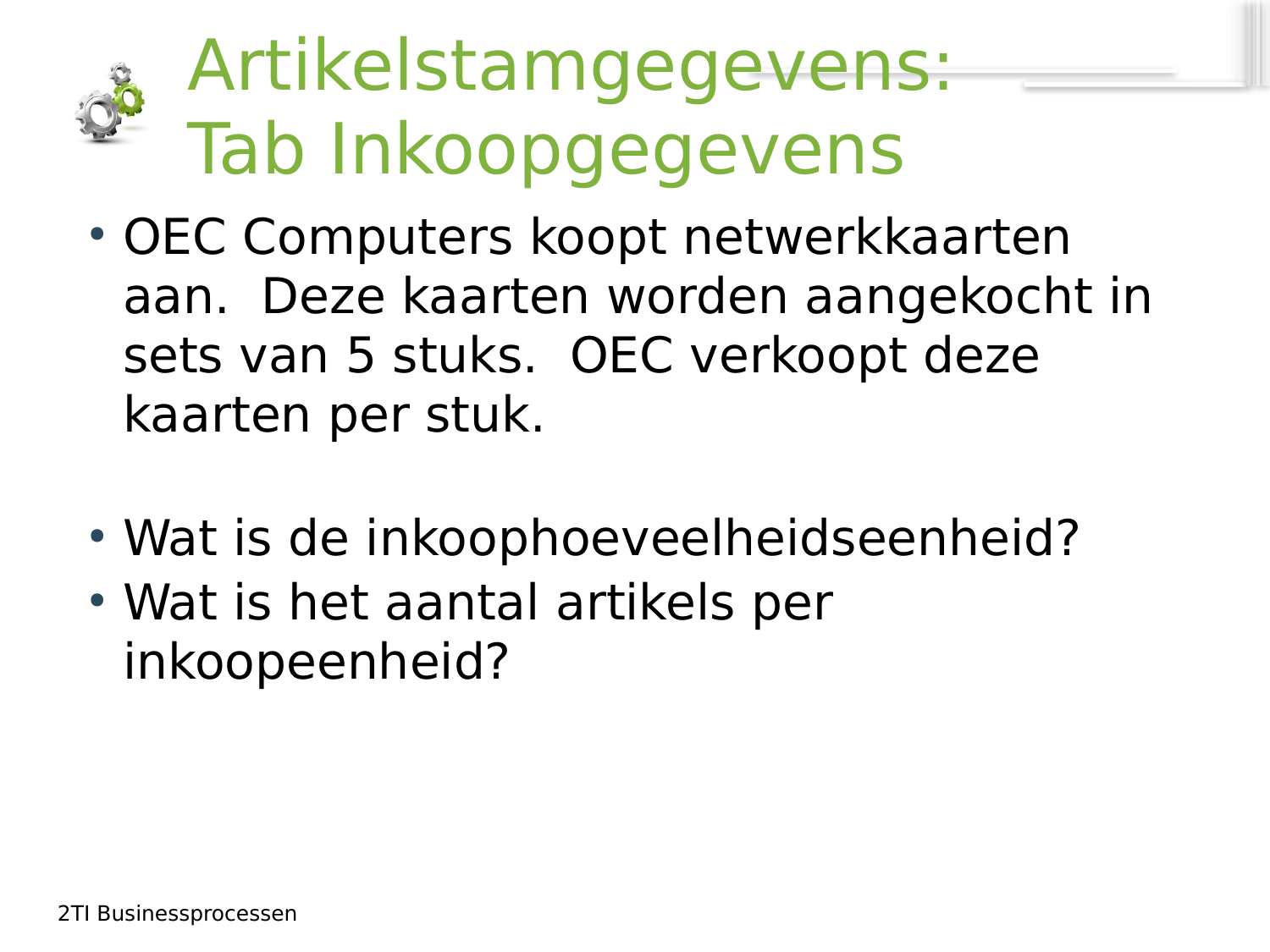

# Artikelstamgegevens: Tab Inkoopgegevens
OEC Computers koopt netwerkkaarten aan.  Deze kaarten worden aangekocht in sets van 5 stuks.  OEC verkoopt deze kaarten per stuk.
Wat is de inkoophoeveelheidseenheid?
Wat is het aantal artikels per inkoopeenheid?